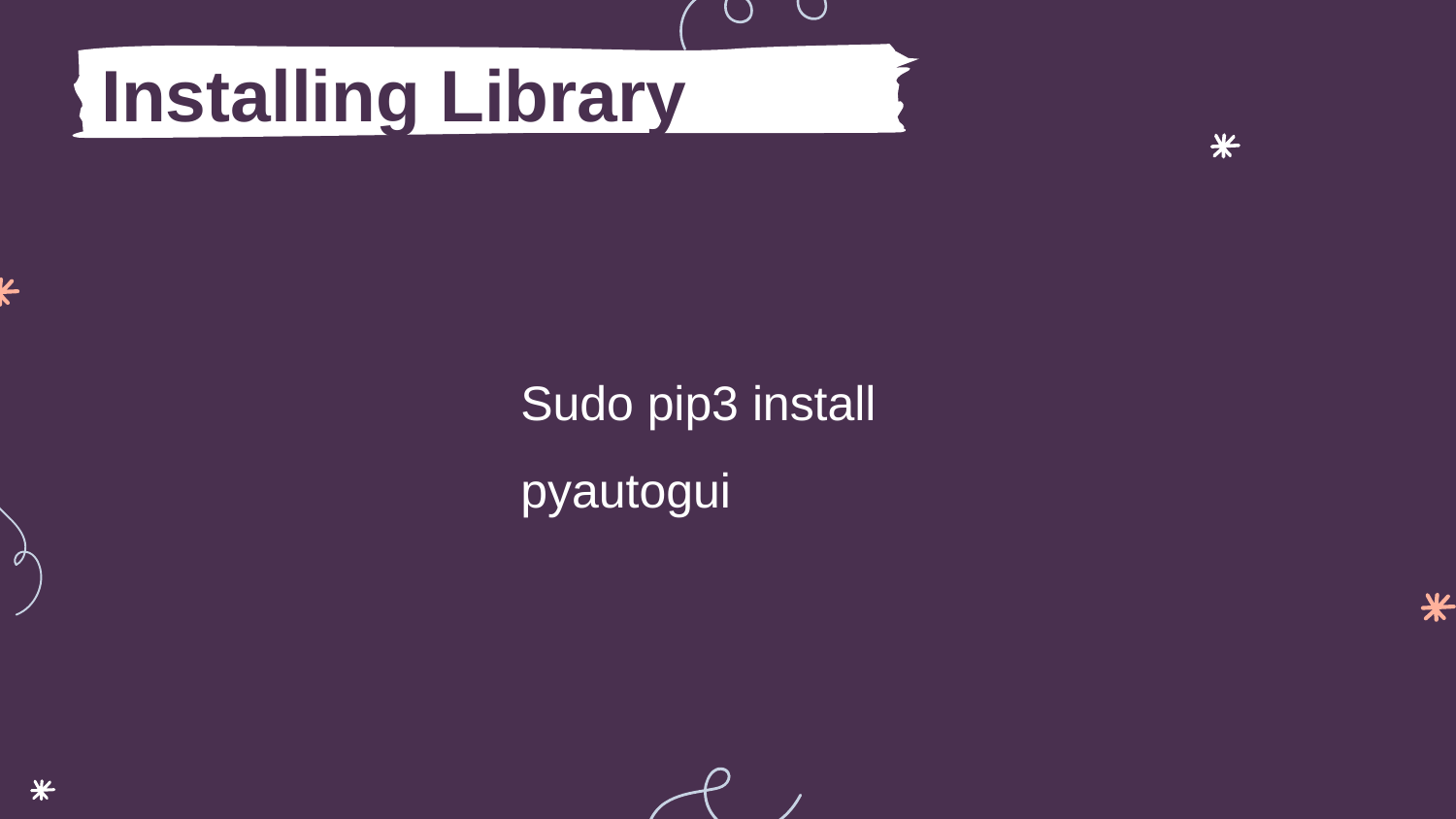

# Installing Library
Sudo pip3 install pyautogui